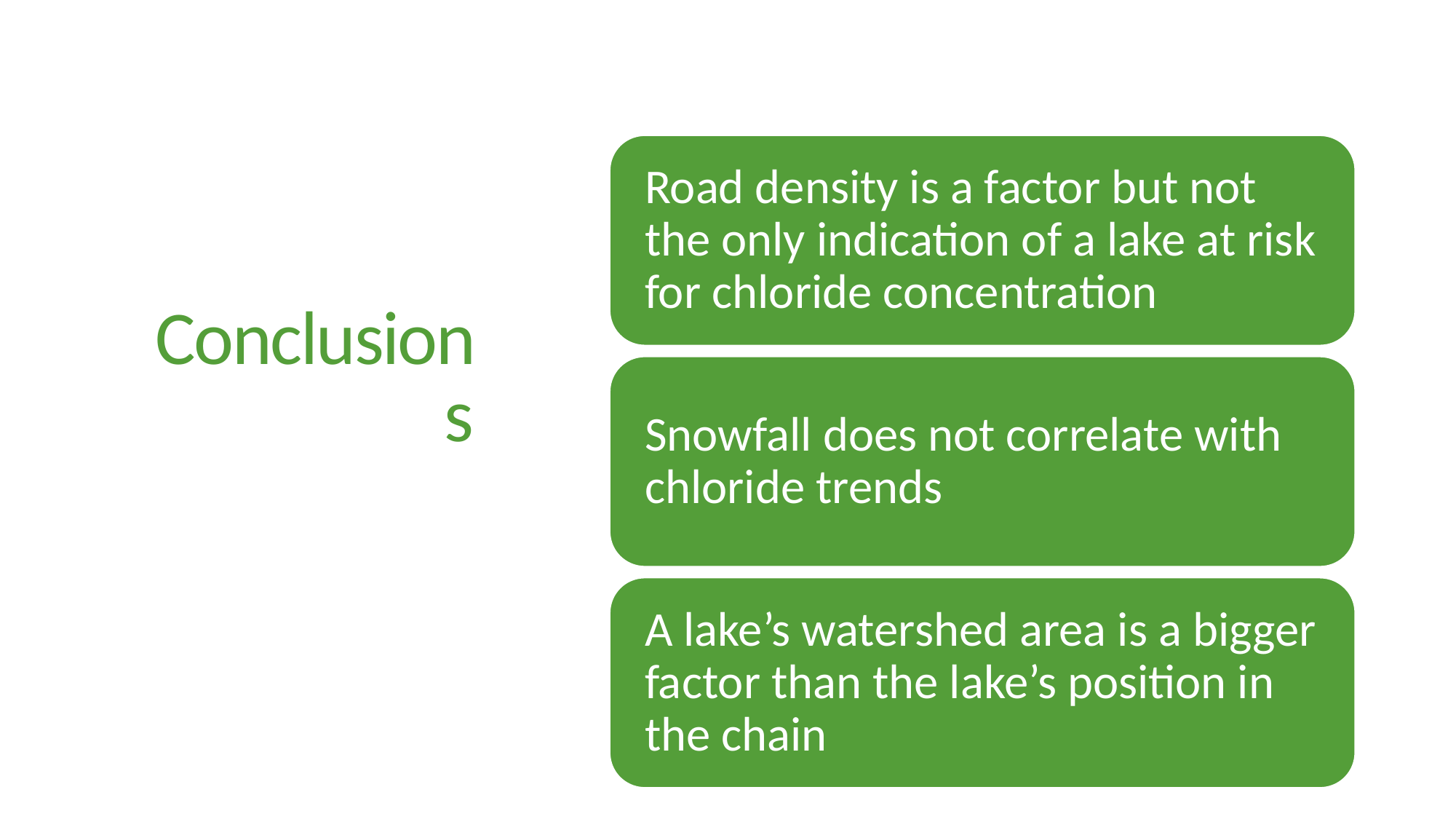

# Conclusions
Road density is a factor but not the only indication of a lake at risk for chloride concentration
Snowfall does not correlate with chloride trends
A lake’s watershed area is a bigger factor than the lake’s position in the chain